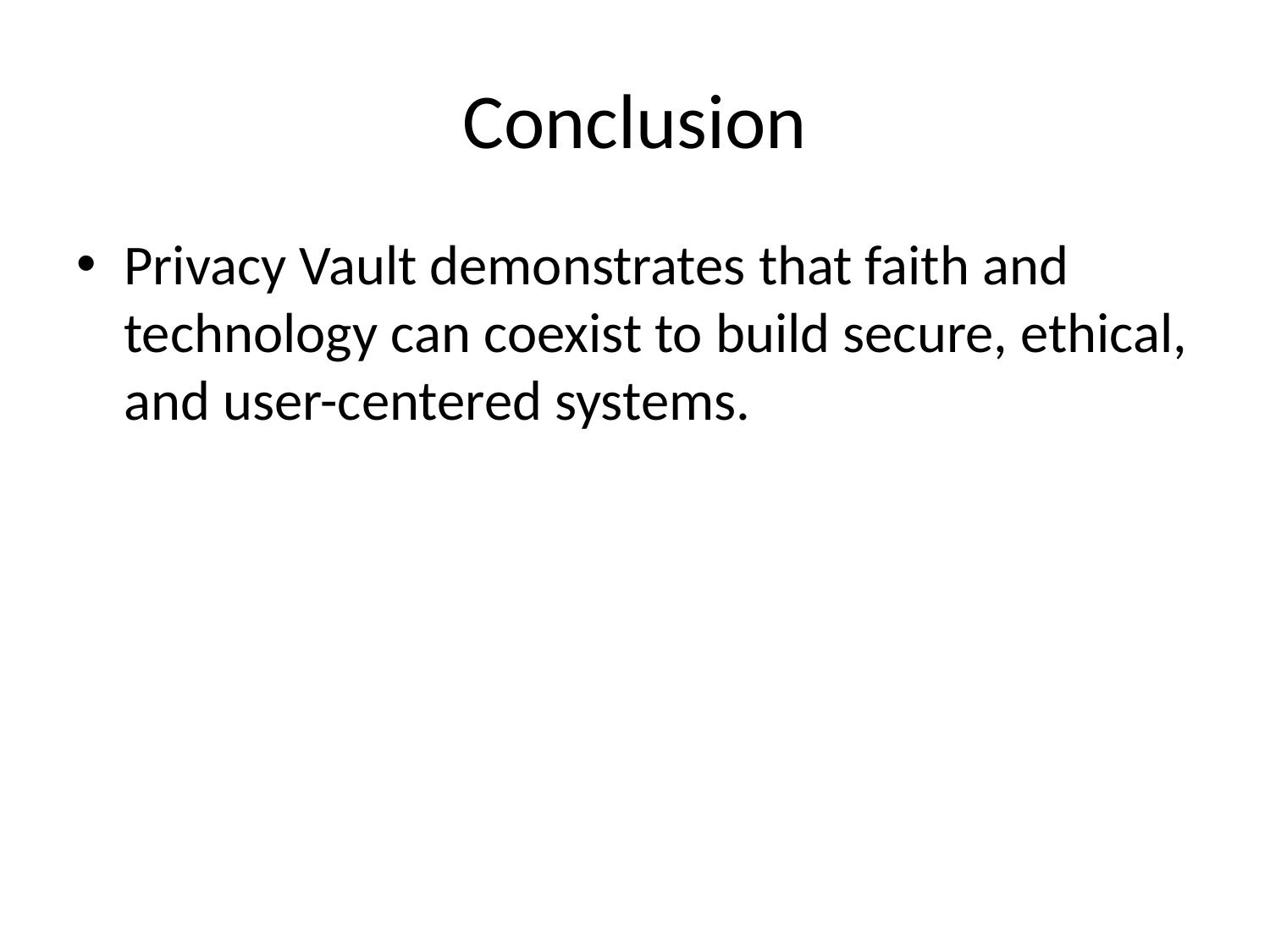

# Conclusion
Privacy Vault demonstrates that faith and technology can coexist to build secure, ethical, and user-centered systems.